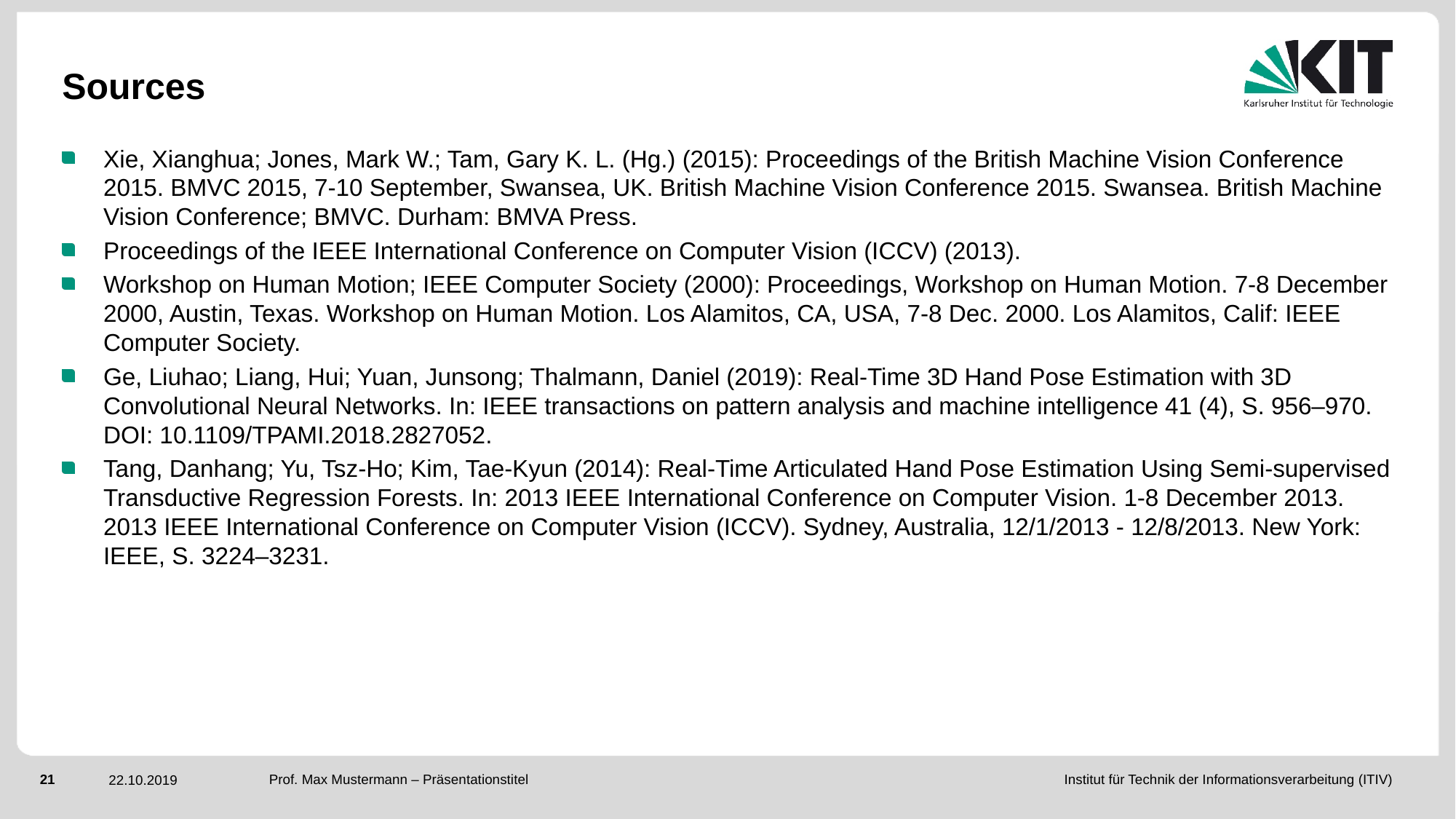

# Sources
Xie, Xianghua; Jones, Mark W.; Tam, Gary K. L. (Hg.) (2015): Proceedings of the British Machine Vision Conference 2015. BMVC 2015, 7-10 September, Swansea, UK. British Machine Vision Conference 2015. Swansea. British Machine Vision Conference; BMVC. Durham: BMVA Press.
Proceedings of the IEEE International Conference on Computer Vision (ICCV) (2013).
Workshop on Human Motion; IEEE Computer Society (2000): Proceedings, Workshop on Human Motion. 7-8 December 2000, Austin, Texas. Workshop on Human Motion. Los Alamitos, CA, USA, 7-8 Dec. 2000. Los Alamitos, Calif: IEEE Computer Society.
Ge, Liuhao; Liang, Hui; Yuan, Junsong; Thalmann, Daniel (2019): Real-Time 3D Hand Pose Estimation with 3D Convolutional Neural Networks. In: IEEE transactions on pattern analysis and machine intelligence 41 (4), S. 956–970. DOI: 10.1109/TPAMI.2018.2827052.
Tang, Danhang; Yu, Tsz-Ho; Kim, Tae-Kyun (2014): Real-Time Articulated Hand Pose Estimation Using Semi-supervised Transductive Regression Forests. In: 2013 IEEE International Conference on Computer Vision. 1-8 December 2013. 2013 IEEE International Conference on Computer Vision (ICCV). Sydney, Australia, 12/1/2013 - 12/8/2013. New York: IEEE, S. 3224–3231.
Prof. Max Mustermann – Präsentationstitel